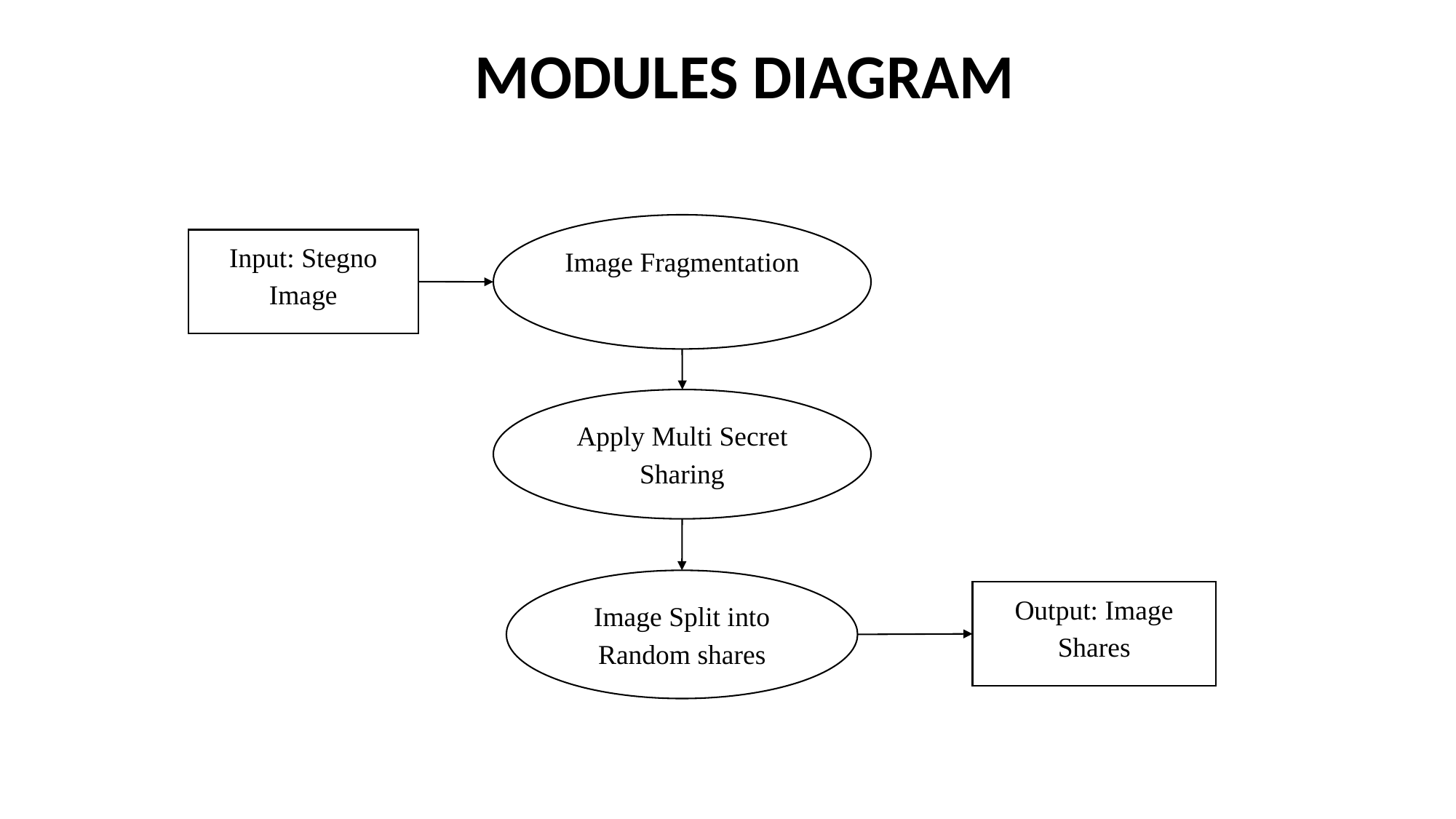

# MODULES DIAGRAM

Image Fragmentation

Input: Stegno Image
Apply Multi Secret Sharing

Image Split into Random shares
Output: Image Shares